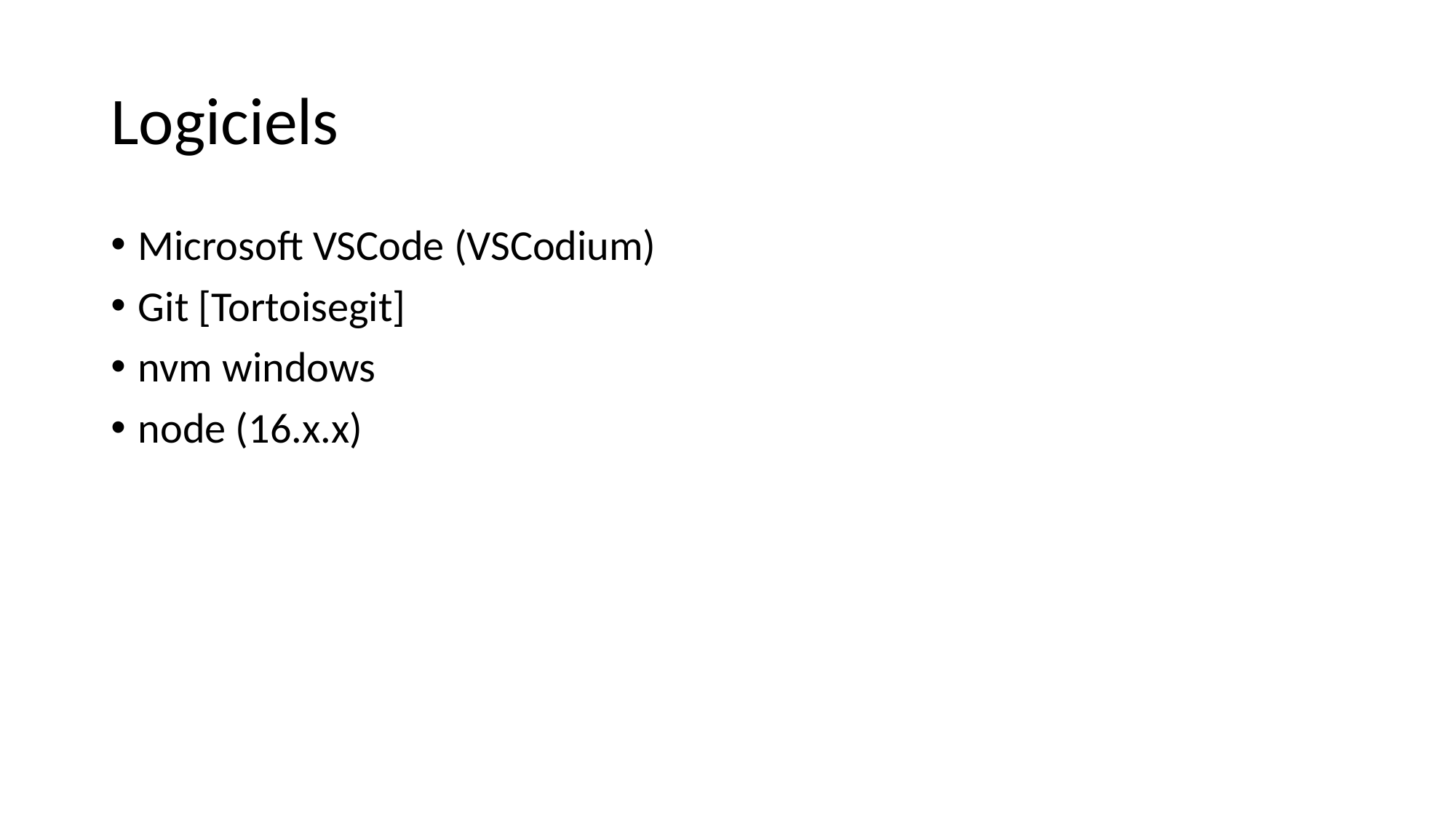

# Logiciels
Microsoft VSCode (VSCodium)
Git [Tortoisegit]
nvm windows
node (16.x.x)